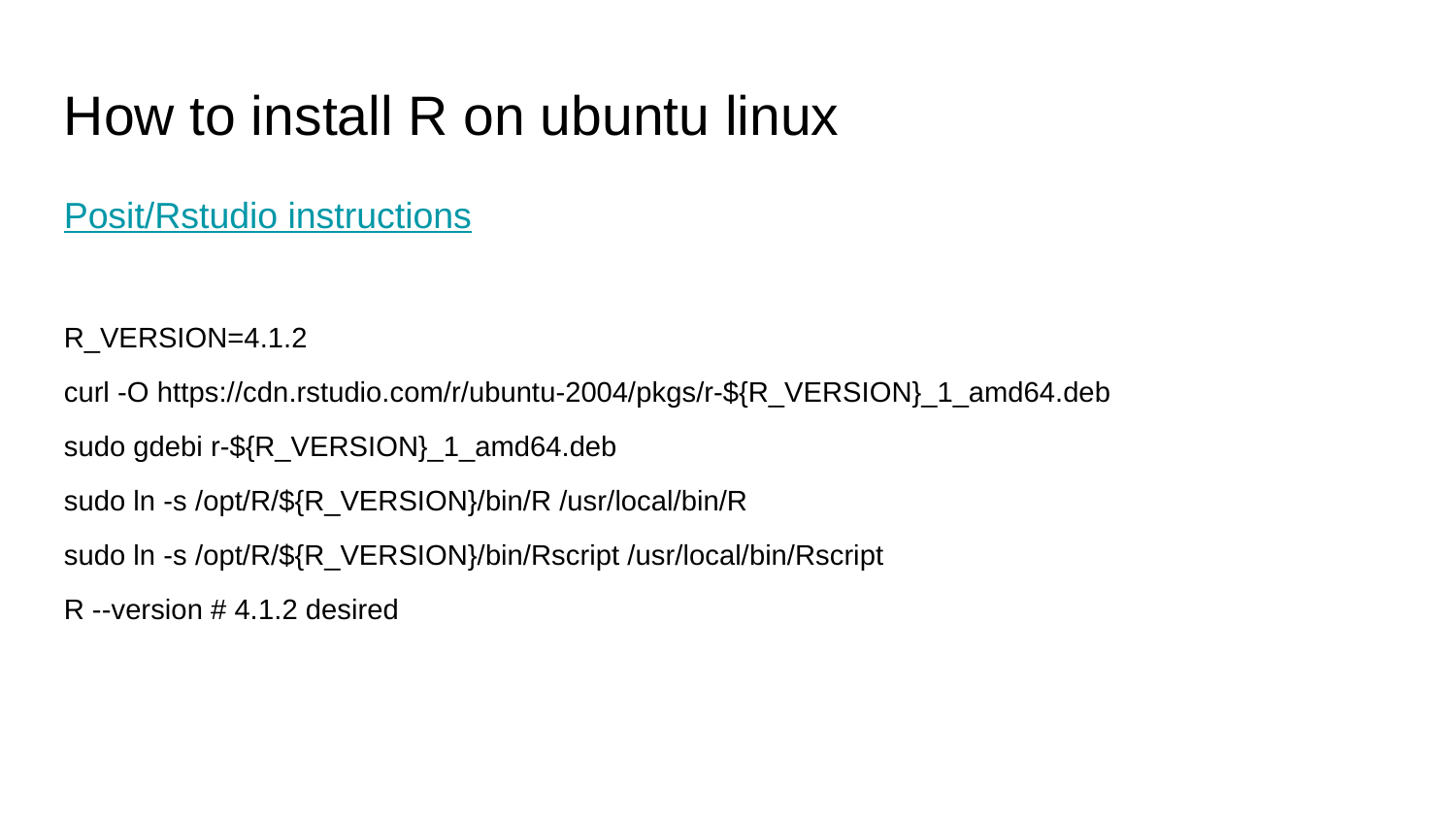

How to install R on ubuntu linux
Posit/Rstudio instructions

R_VERSION=4.1.2
curl -O https://cdn.rstudio.com/r/ubuntu-2004/pkgs/r-${R_VERSION}_1_amd64.deb
sudo gdebi r-${R_VERSION}_1_amd64.deb
sudo ln -s /opt/R/${R_VERSION}/bin/R /usr/local/bin/R
sudo ln -s /opt/R/${R_VERSION}/bin/Rscript /usr/local/bin/Rscript
R --version # 4.1.2 desired